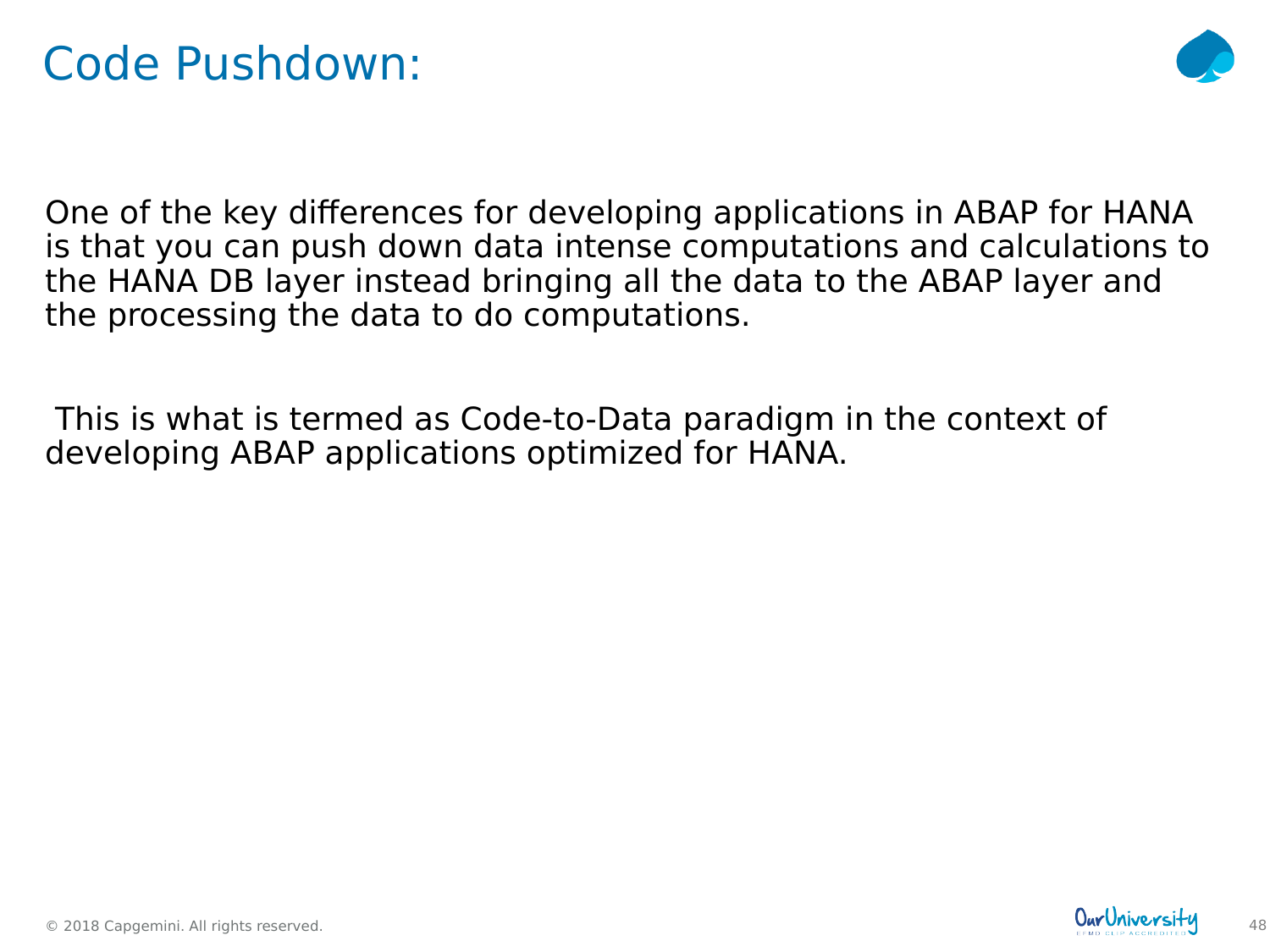

# Code Pushdown:
One of the key differences for developing applications in ABAP for HANA is that you can push down data intense computations and calculations to the HANA DB layer instead bringing all the data to the ABAP layer and the processing the data to do computations.

 This is what is termed as Code-to-Data paradigm in the context of developing ABAP applications optimized for HANA.